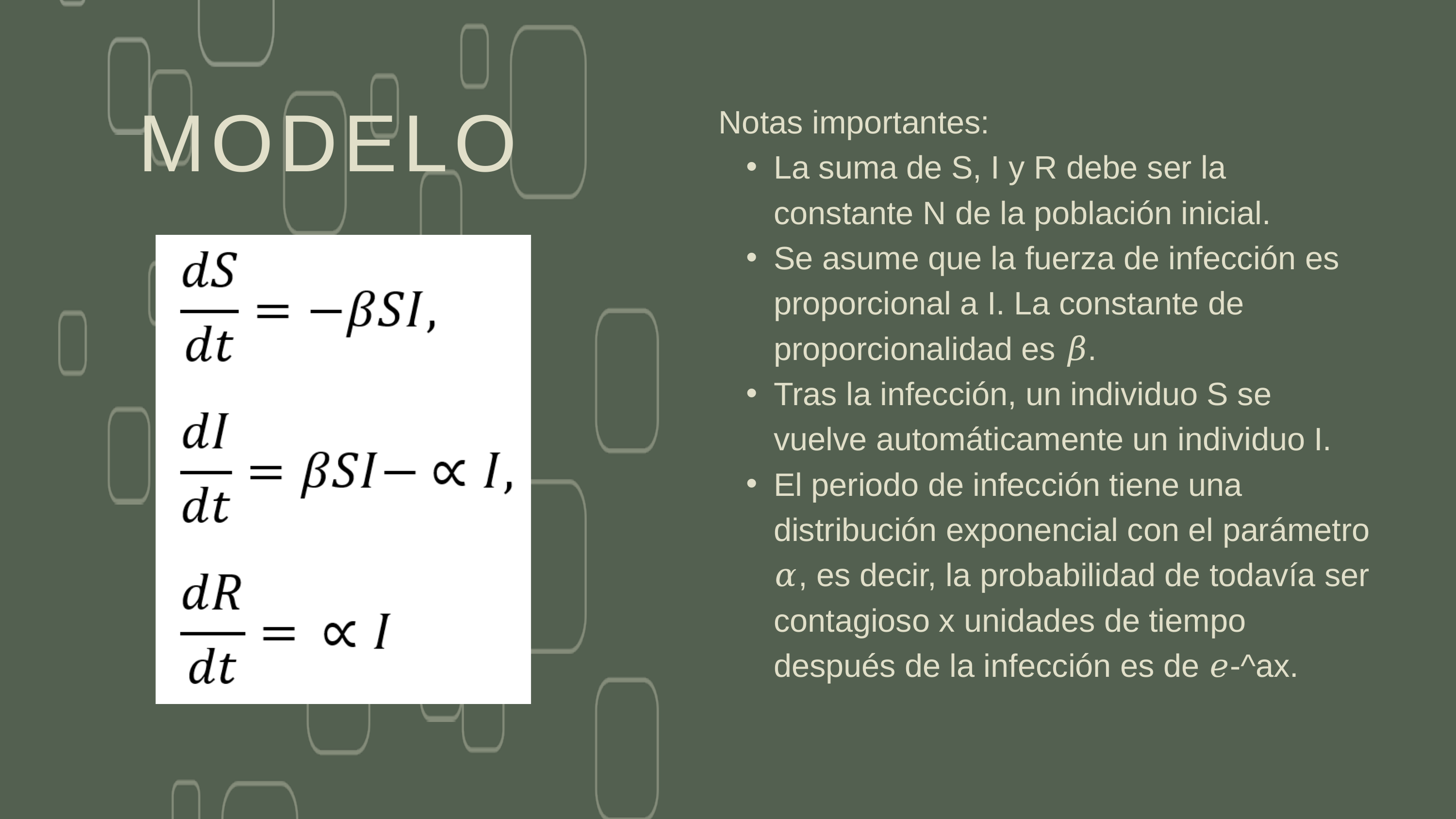

MODELO
Notas importantes:
La suma de S, I y R debe ser la constante N de la población inicial.
Se asume que la fuerza de infección es proporcional a I. La constante de proporcionalidad es 𝛽.
Tras la infección, un individuo S se vuelve automáticamente un individuo I.
El periodo de infección tiene una distribución exponencial con el parámetro 𝛼, es decir, la probabilidad de todavía ser contagioso x unidades de tiempo después de la infección es de 𝑒-^ax.